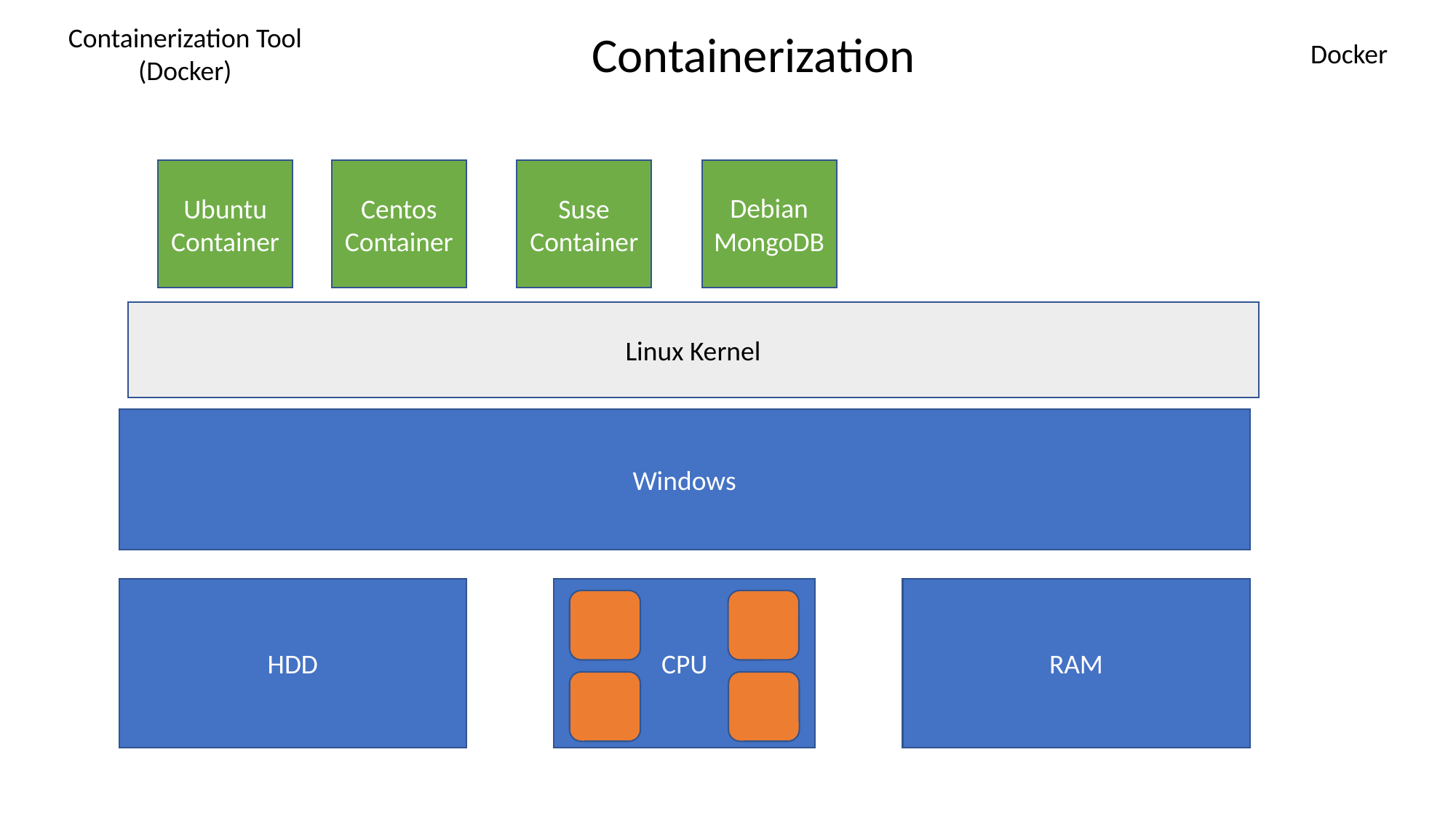

Containerization Tool
(Docker)
Containerization
Docker
Debian MongoDB
Suse Container
Centos Container
Ubuntu Container
Linux Kernel
Windows
HDD
CPU
RAM